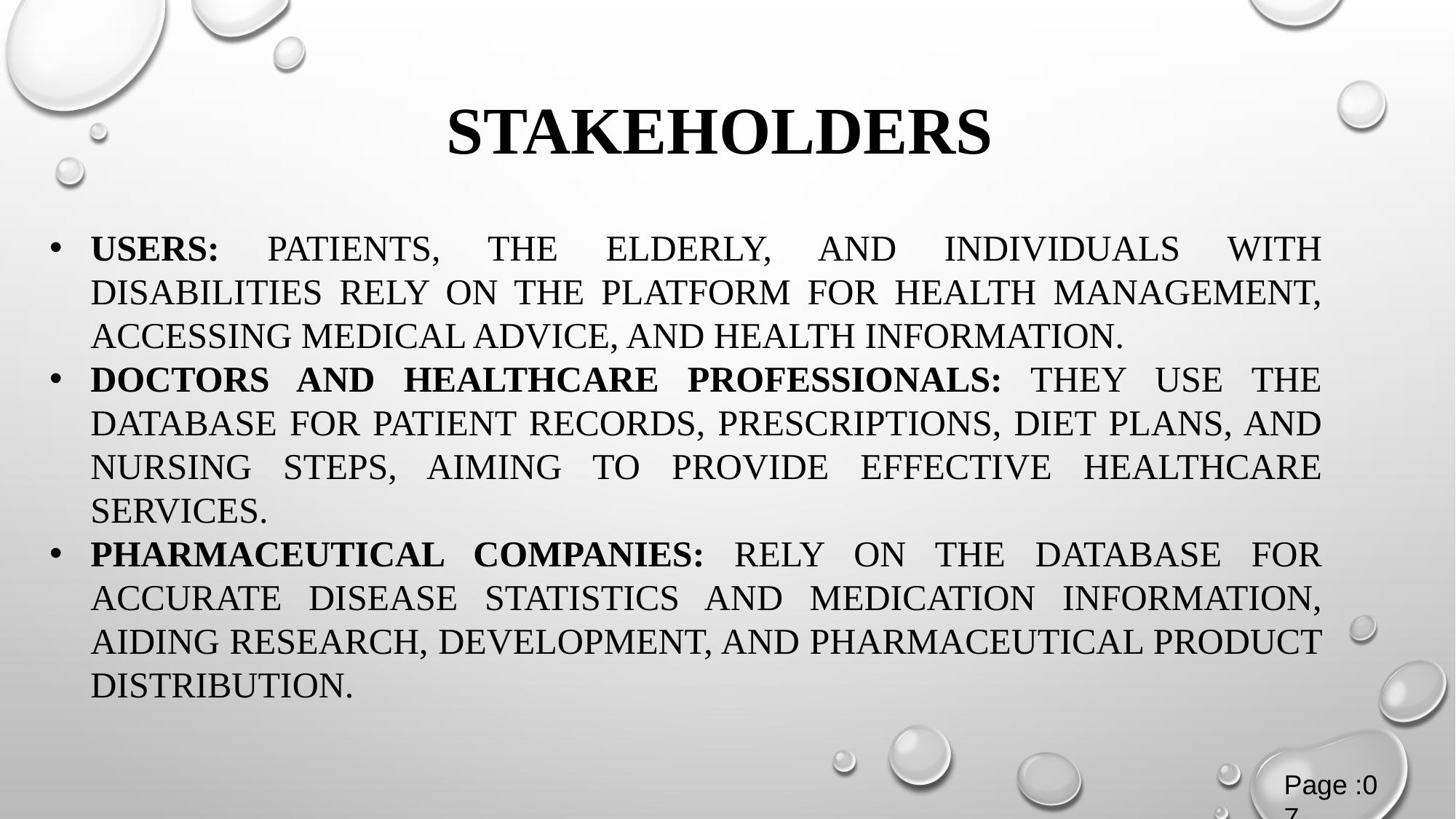

STAKEHOLDERS

USERS: PATIENTS, THE ELDERLY, AND INDIVIDUALS WITH DISABILITIES RELY ON THE PLATFORM FOR HEALTH MANAGEMENT, ACCESSING MEDICAL ADVICE, AND HEALTH INFORMATION.
DOCTORS AND HEALTHCARE PROFESSIONALS: THEY USE THE DATABASE FOR PATIENT RECORDS, PRESCRIPTIONS, DIET PLANS, AND NURSING STEPS, AIMING TO PROVIDE EFFECTIVE HEALTHCARE SERVICES.
PHARMACEUTICAL COMPANIES: RELY ON THE DATABASE FOR ACCURATE DISEASE STATISTICS AND MEDICATION INFORMATION, AIDING RESEARCH, DEVELOPMENT, AND PHARMACEUTICAL PRODUCT DISTRIBUTION.

Page :07